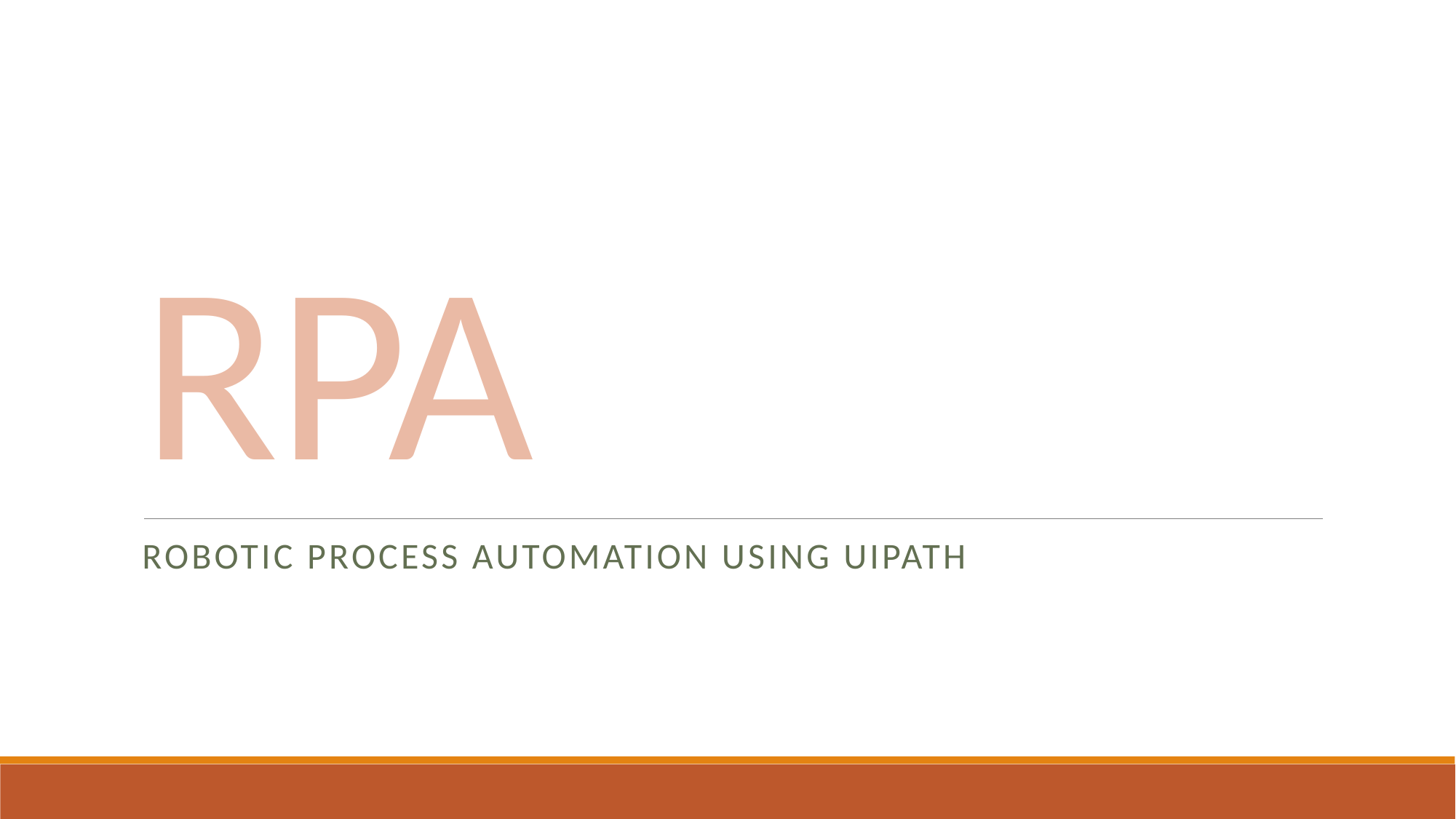

# RPA
Robotic Process Automation using UiPath